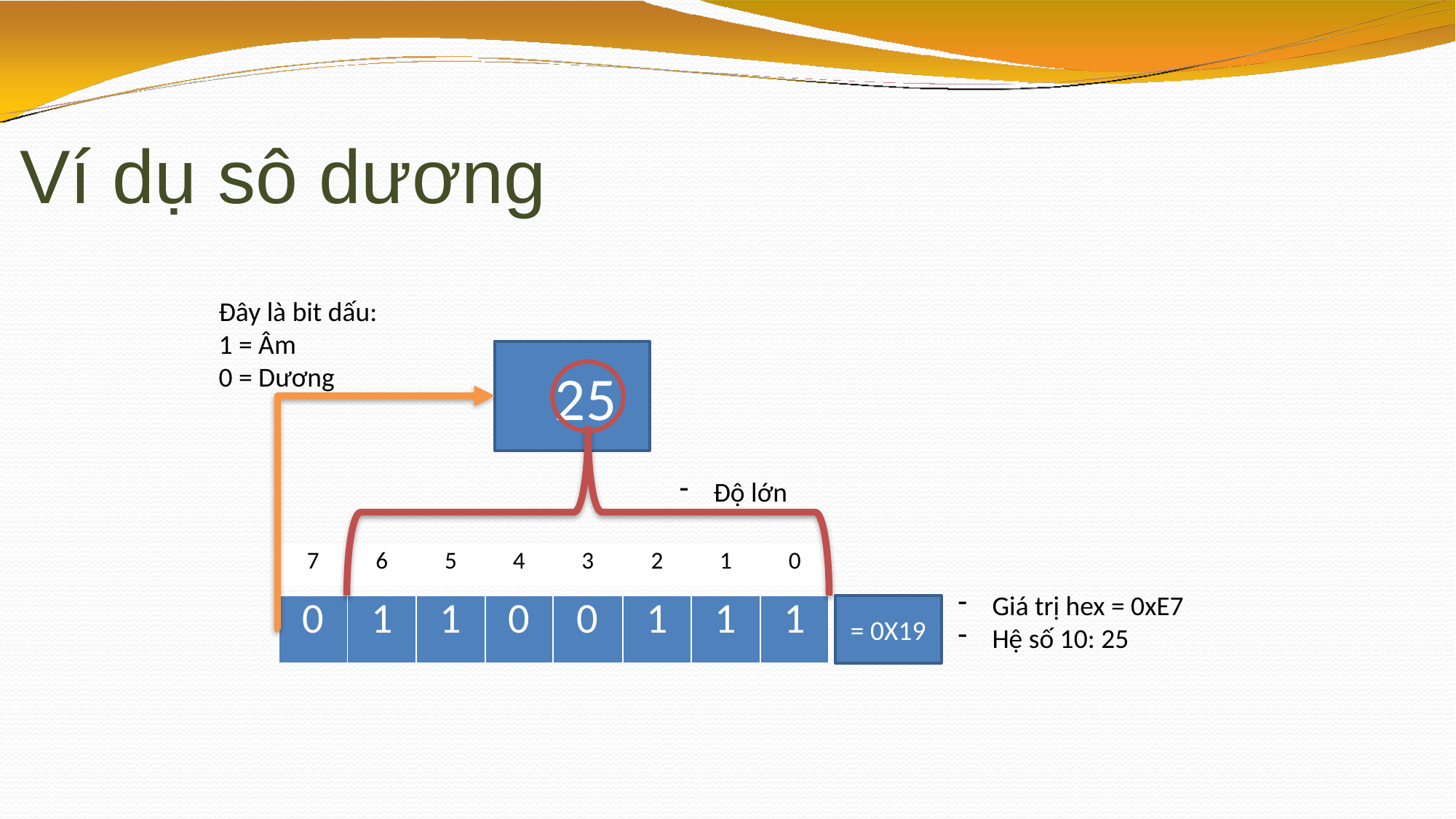

# Ví dụ sô dương

Đây là bit dấu:
1 = Âm
0 = Dương
  25

Độ lớn

| 7 | 6 | 5 | 4 | 3 | 2 | 1 | 0 |
| --- | --- | --- | --- | --- | --- | --- | --- |
Giá trị hex = 0xE7
Hệ số 10: 25

| 0 | 1 | 1 | 0 | 0 | 1 | 1 | 1 |
| --- | --- | --- | --- | --- | --- | --- | --- |
= 0X19